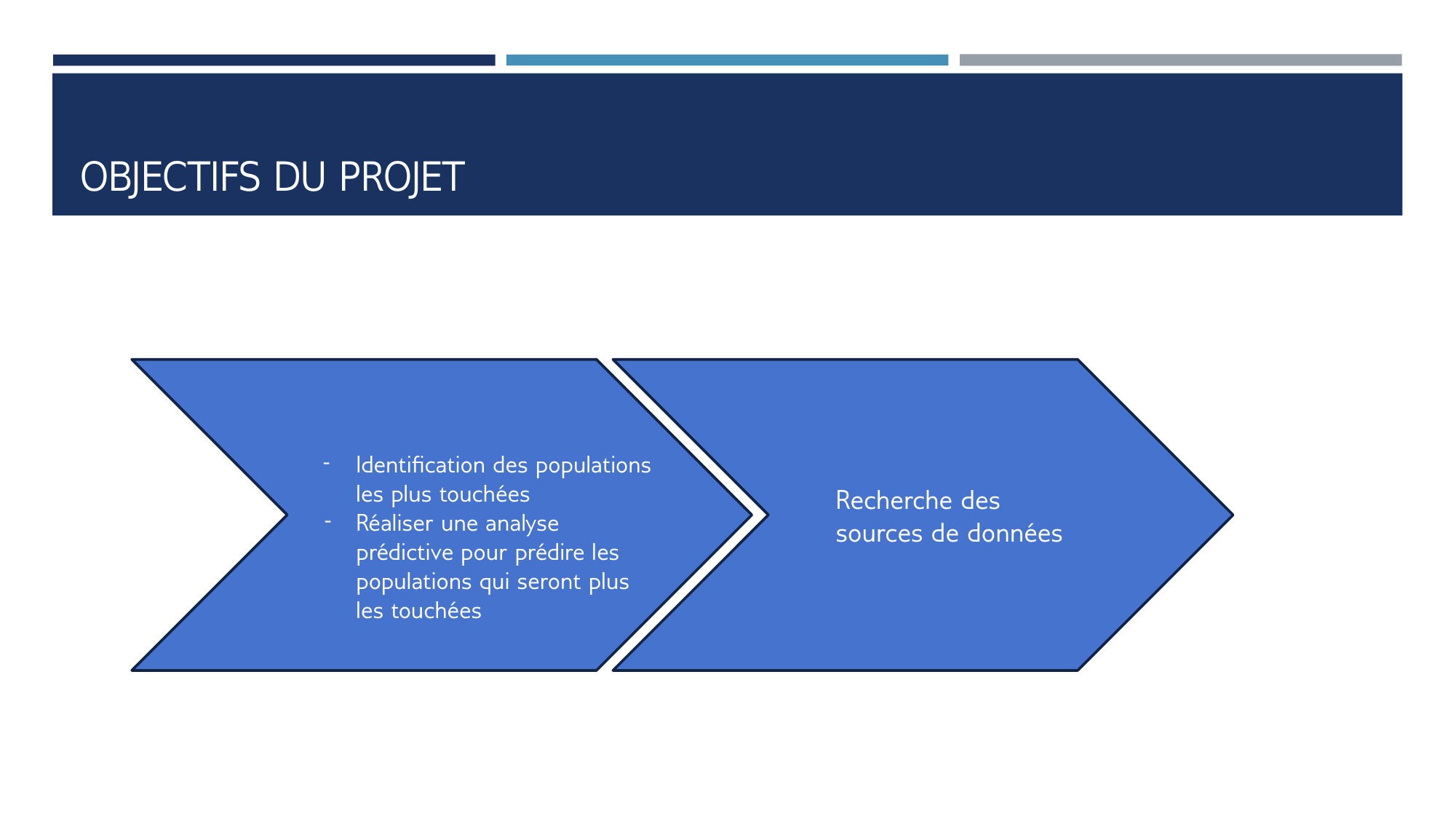

# OBJECTIFS DU PROJET

Identification des populations les plus touchées
Réaliser une analyse prédictive pour prédire les populations qui seront plus les touchées

Recherche des sources de données